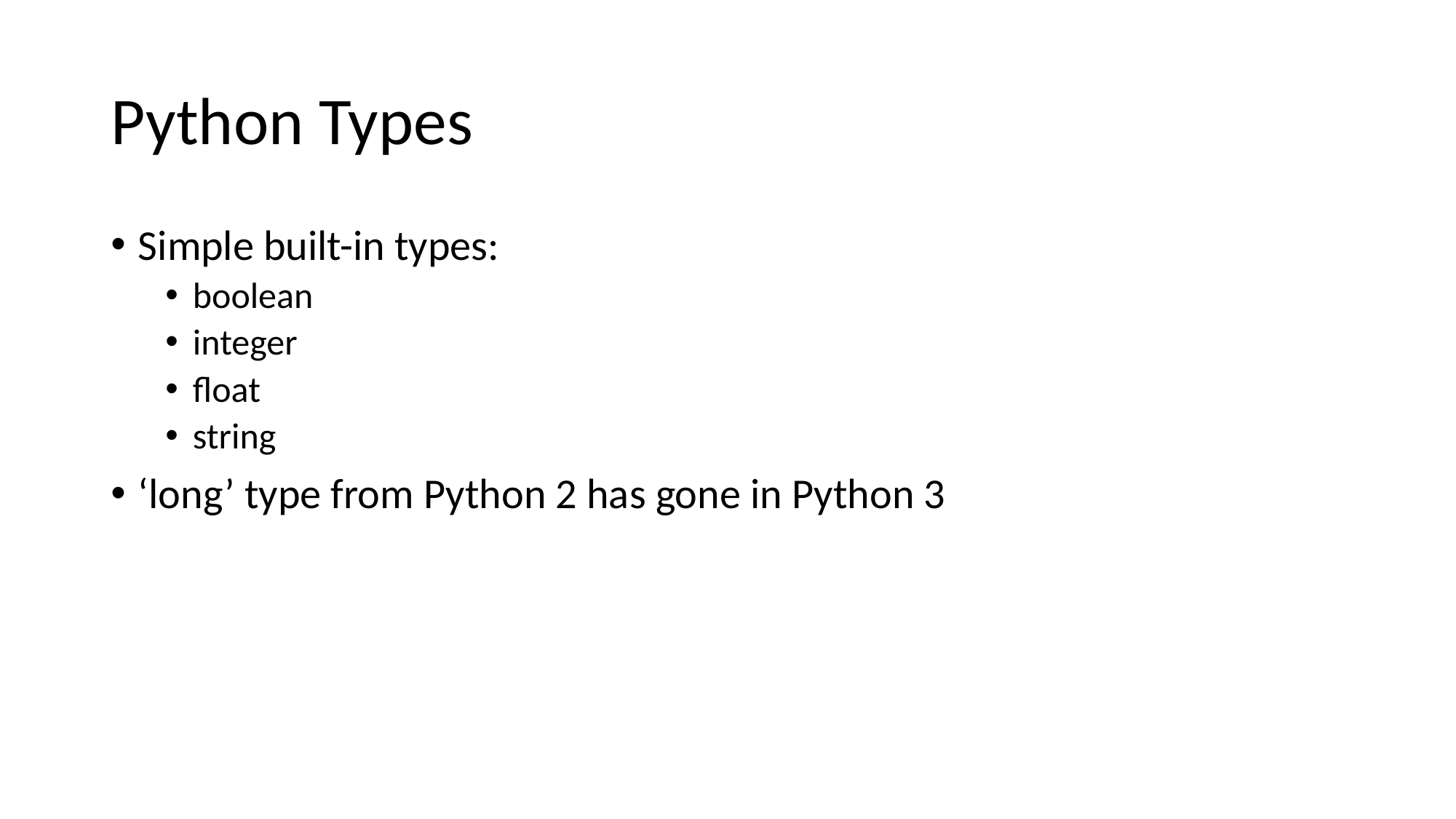

# Python Types
Simple built-in types:
boolean
integer
float
string
‘long’ type from Python 2 has gone in Python 3